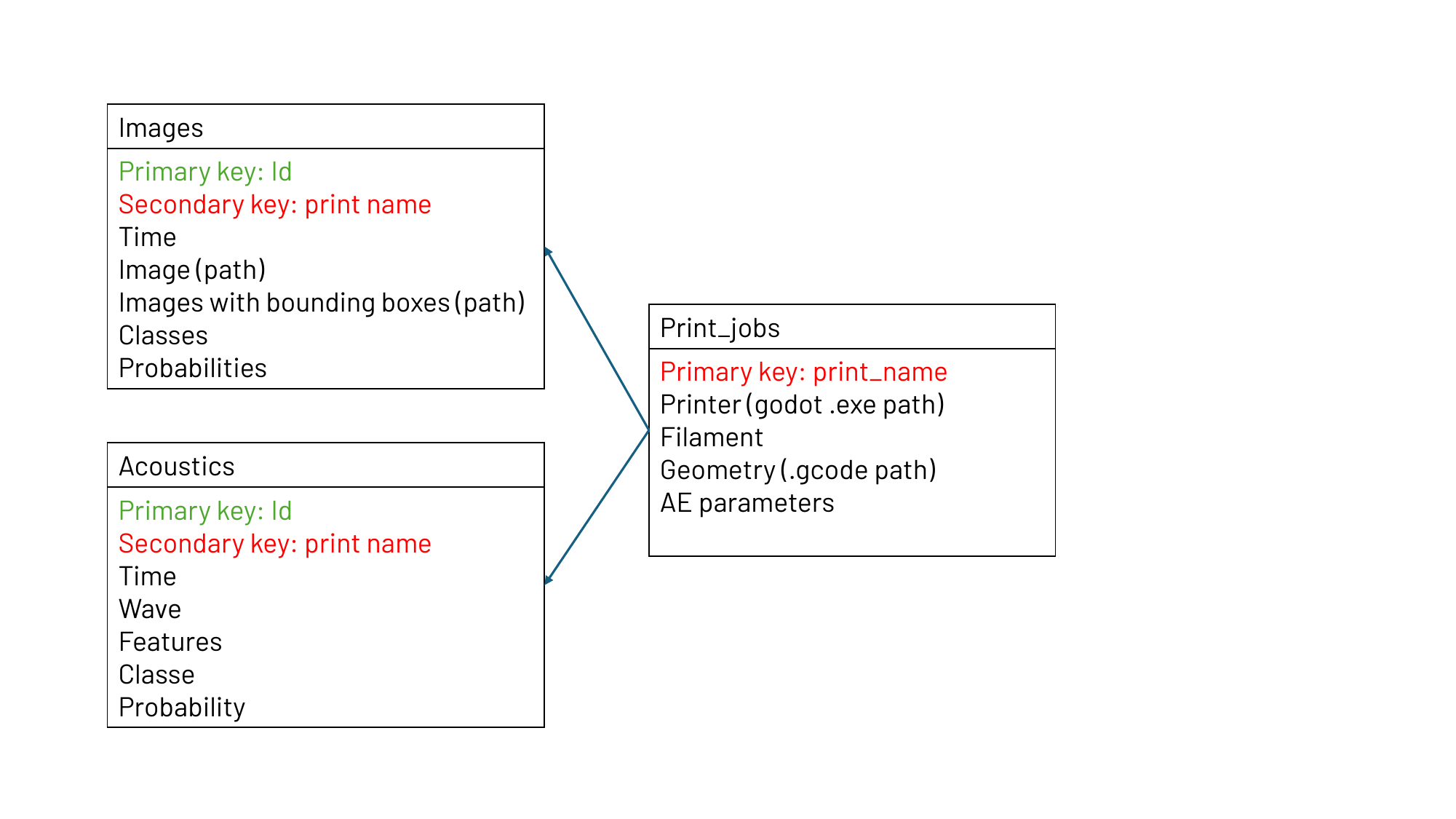

| Images |
| --- |
| Primary key: Id Secondary key: print name Time Image (path) Images with bounding boxes (path) Classes Probabilities |
| Print\_jobs |
| --- |
| Primary key: print\_name Printer (godot .exe path) Filament Geometry (.gcode path) AE parameters |
| Acoustics |
| --- |
| Primary key: Id Secondary key: print name Time Wave Features Classe Probability |